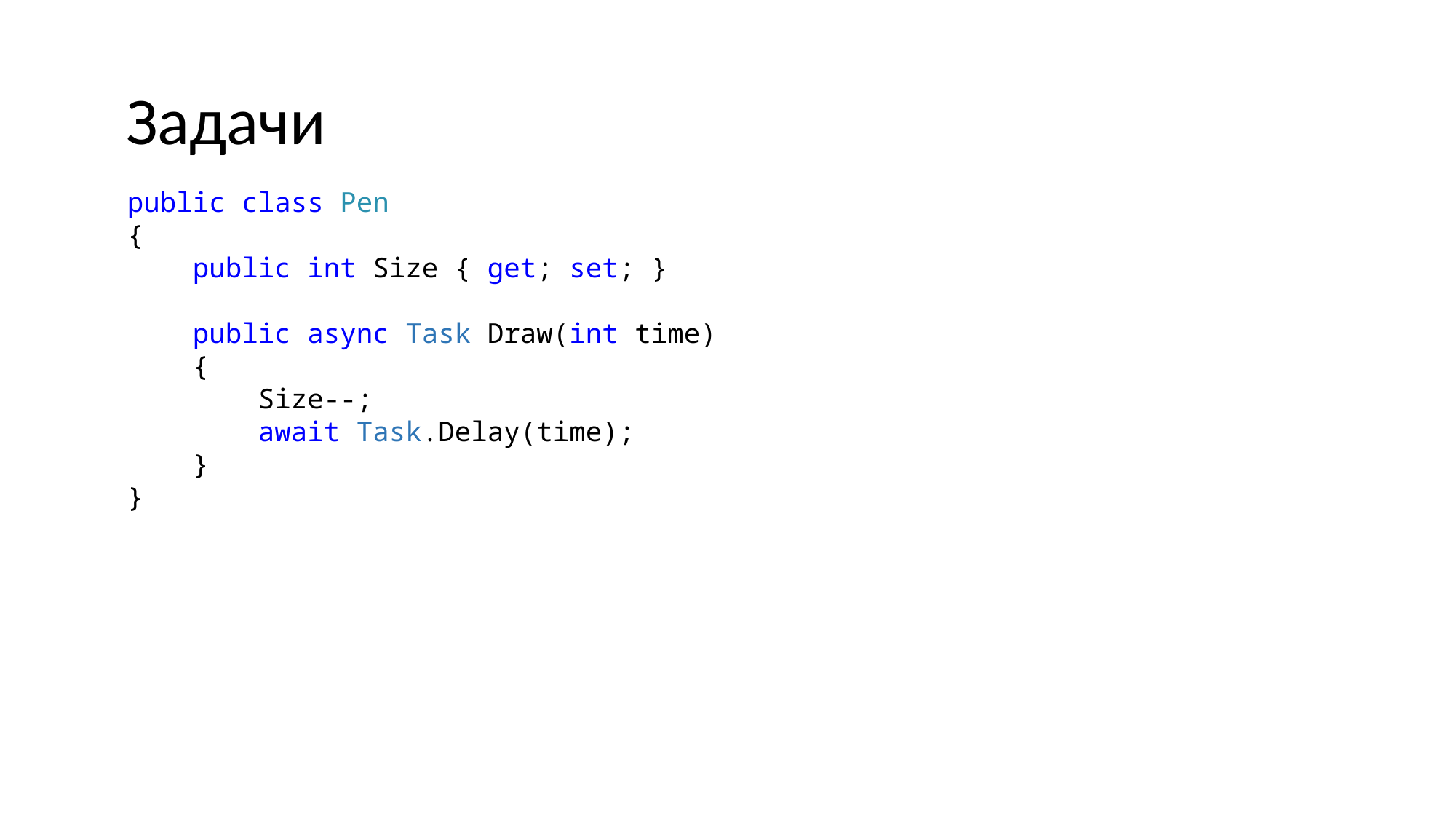

# Задачи
public class Pen
{
    public int Size { get; set; }

    public async Task Draw(int time)
    {
        Size--;
        await Task.Delay(time);
    }
}